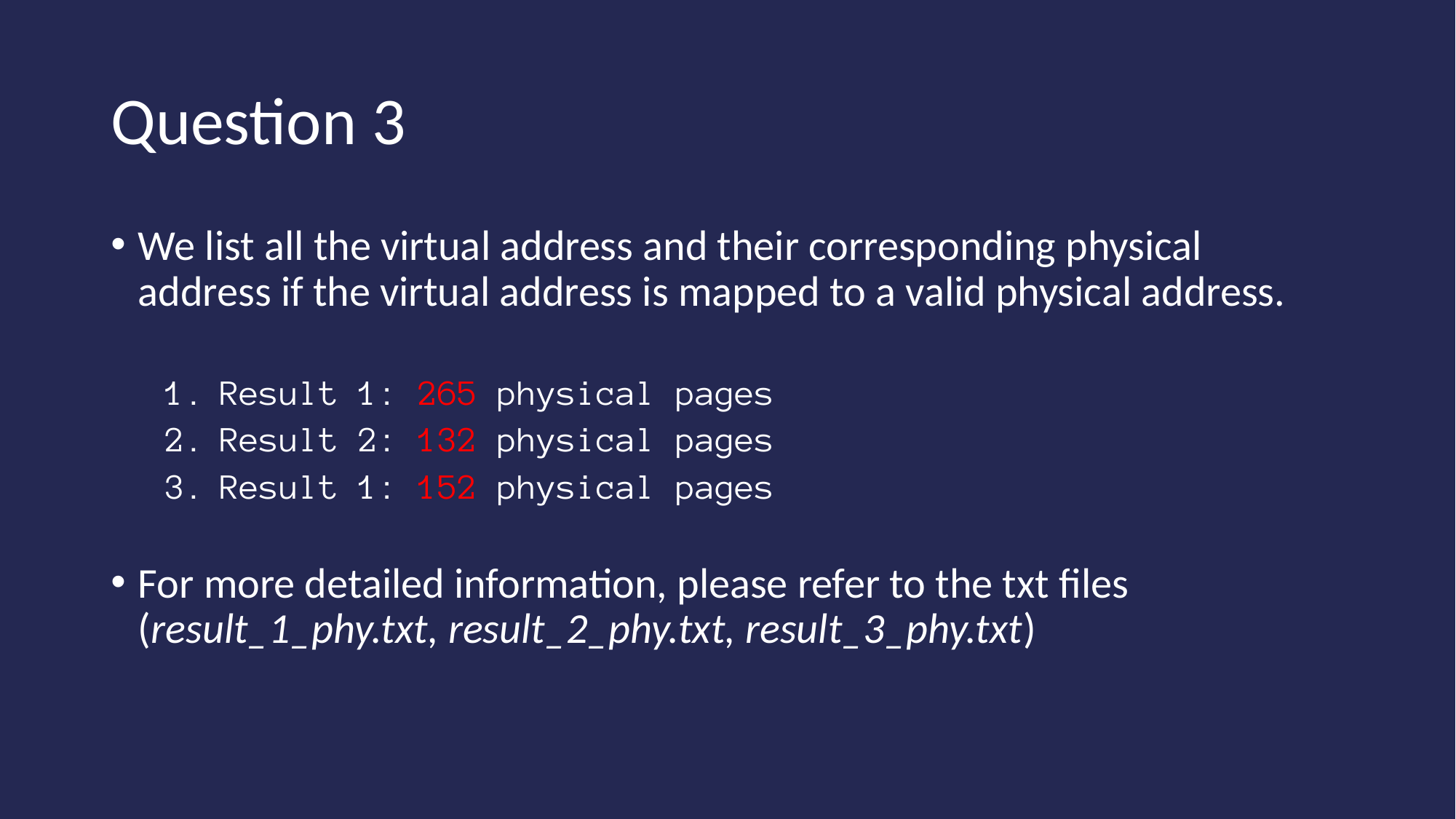

# Question 3
We list all the virtual address and their corresponding physical address if the virtual address is mapped to a valid physical address.
Result 1: 265 physical pages
Result 2: 132 physical pages
Result 1: 152 physical pages
For more detailed information, please refer to the txt files (result_1_phy.txt, result_2_phy.txt, result_3_phy.txt)